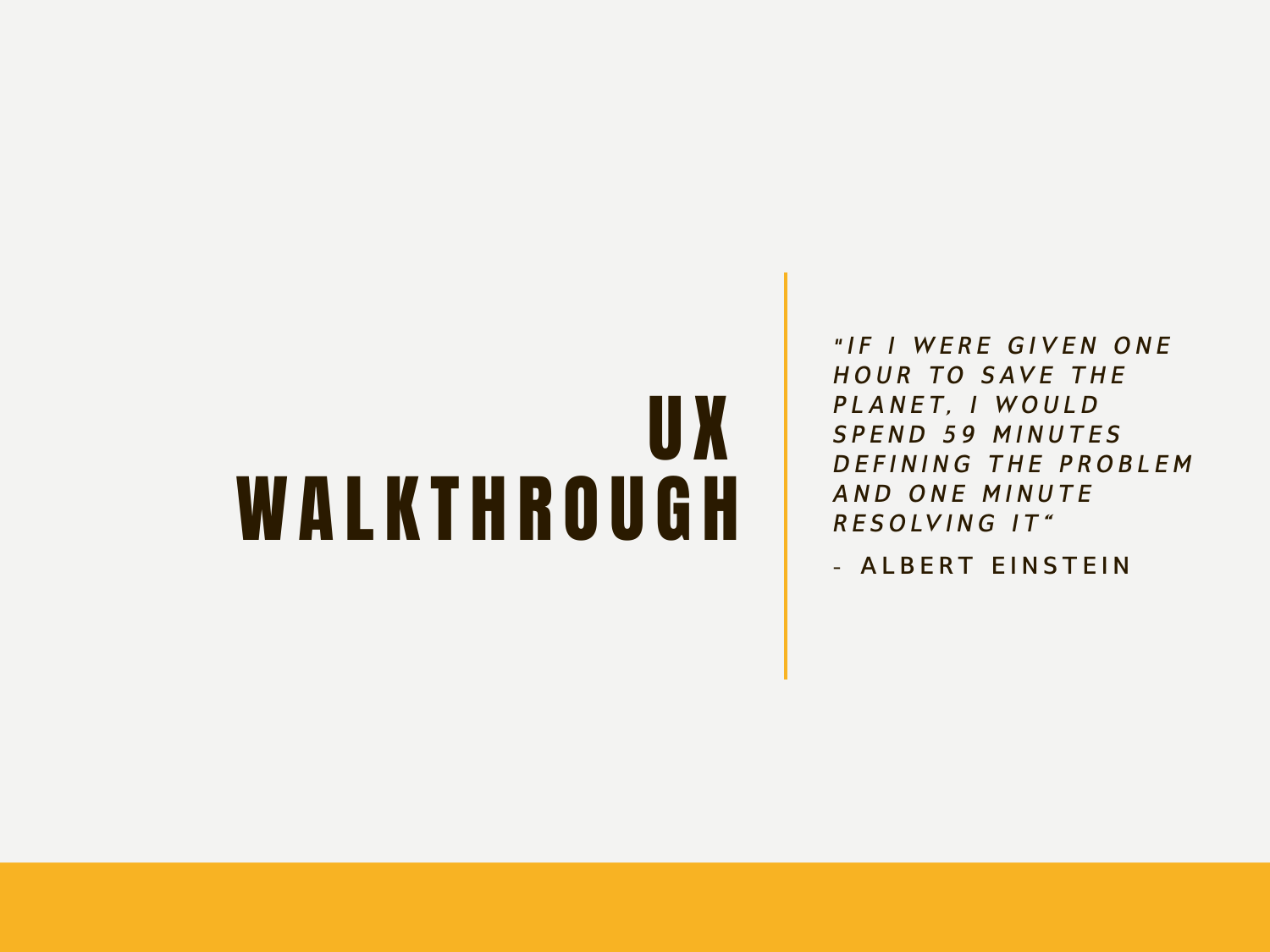

# UX Walkthrough
"If I were given one hour to save the planet, I would spend 59 minutes defining the problem and one minute resolving it“
- Albert Einstein